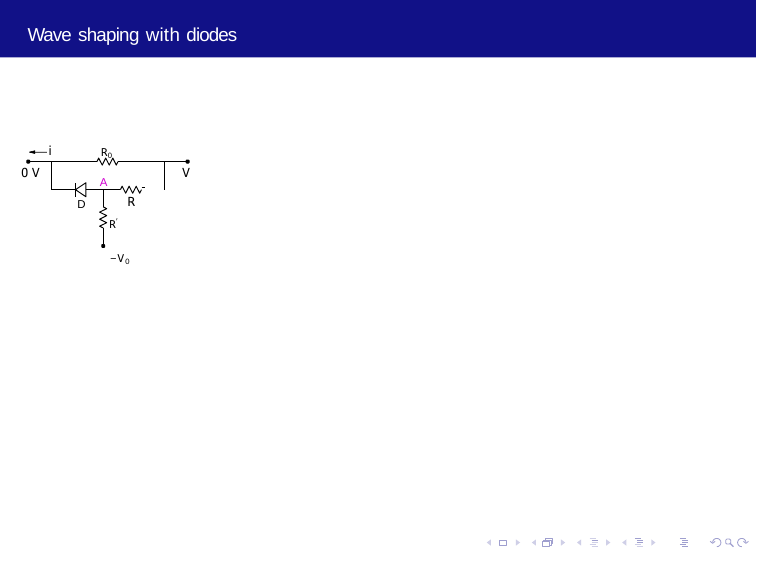

Wave shaping with diodes
R0
i

0 V
V
A

R
D
R′

−V0